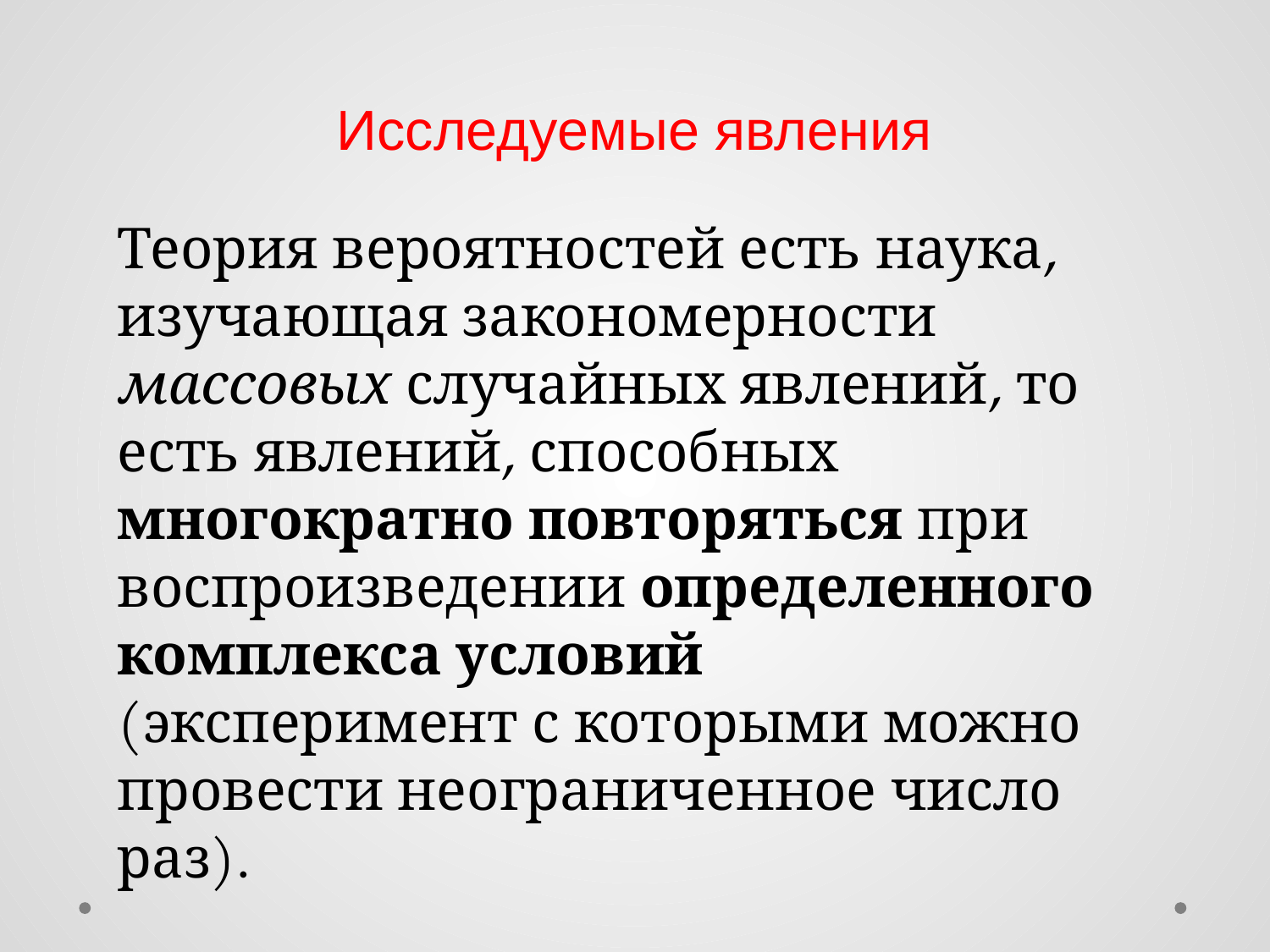

# Исследуемые явления

Теория вероятностей есть наука, изучающая закономерности массовых случайных явлений, то есть явлений, способных многократно повторяться при воспроизведении определенного комплекса условий
(эксперимент с которыми можно провести неограниченное число раз).